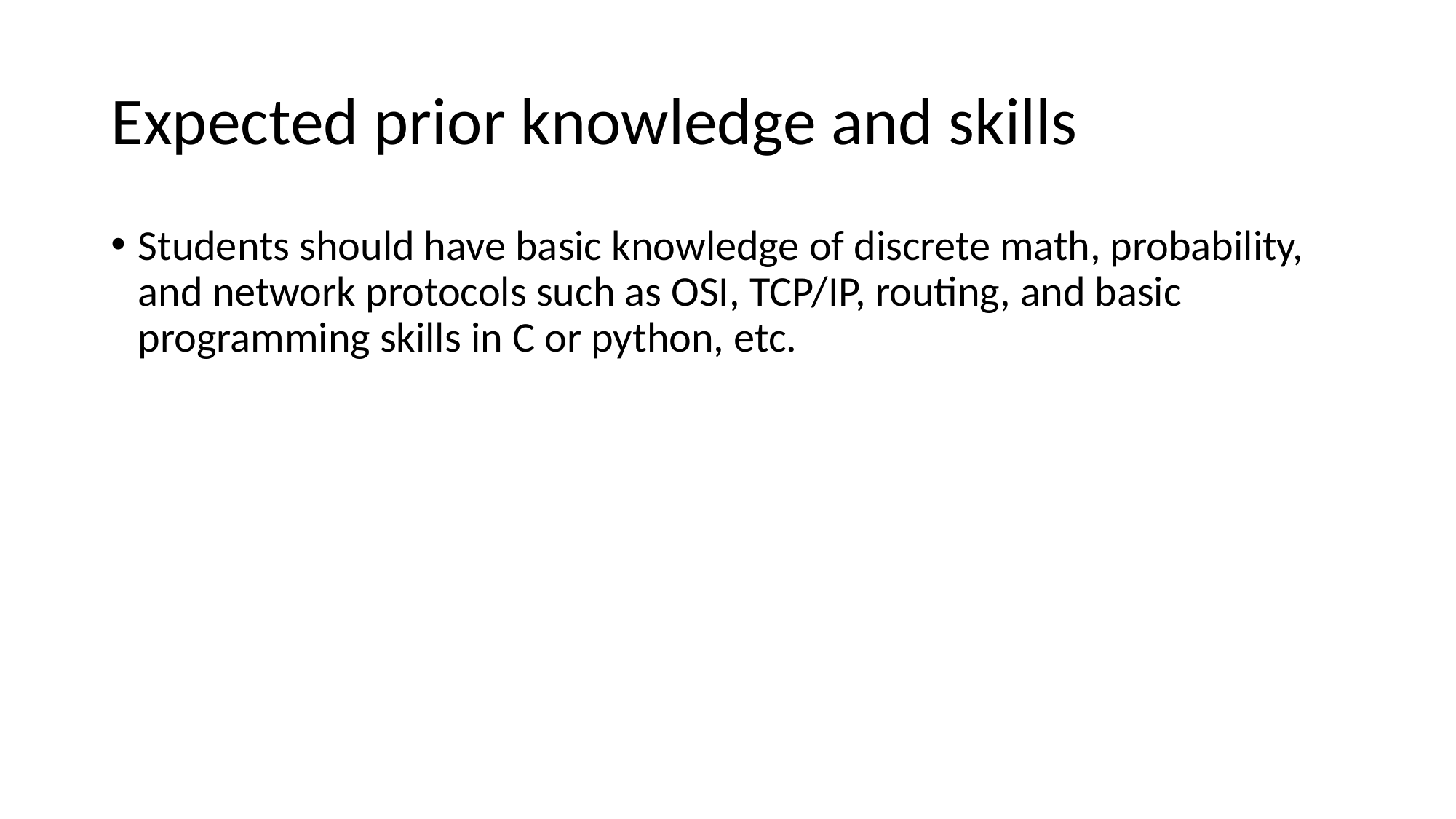

# Expected prior knowledge and skills
Students should have basic knowledge of discrete math, probability, and network protocols such as OSI, TCP/IP, routing, and basic programming skills in C or python, etc.